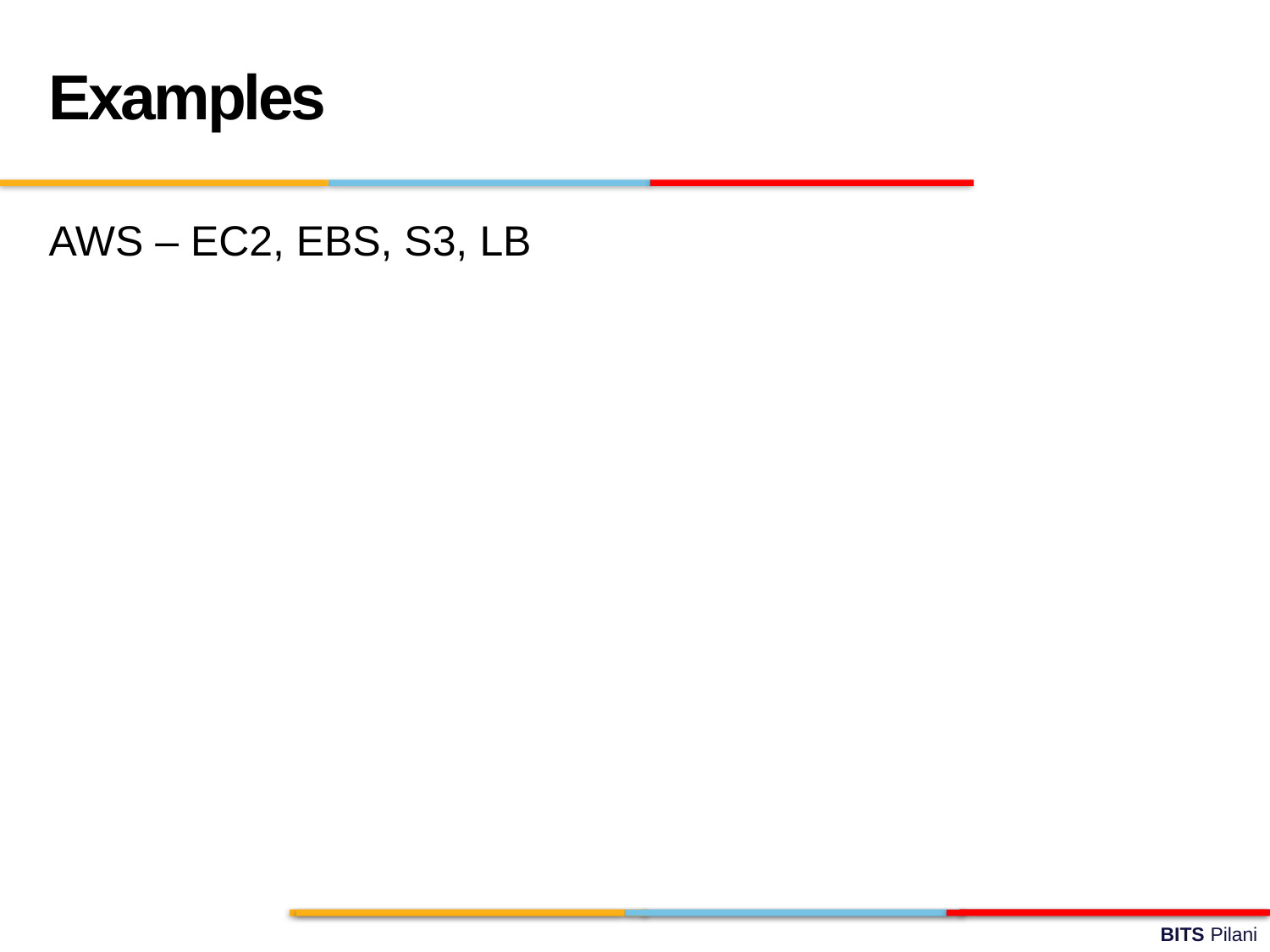

Examples
AWS – EC2, EBS, S3, LB